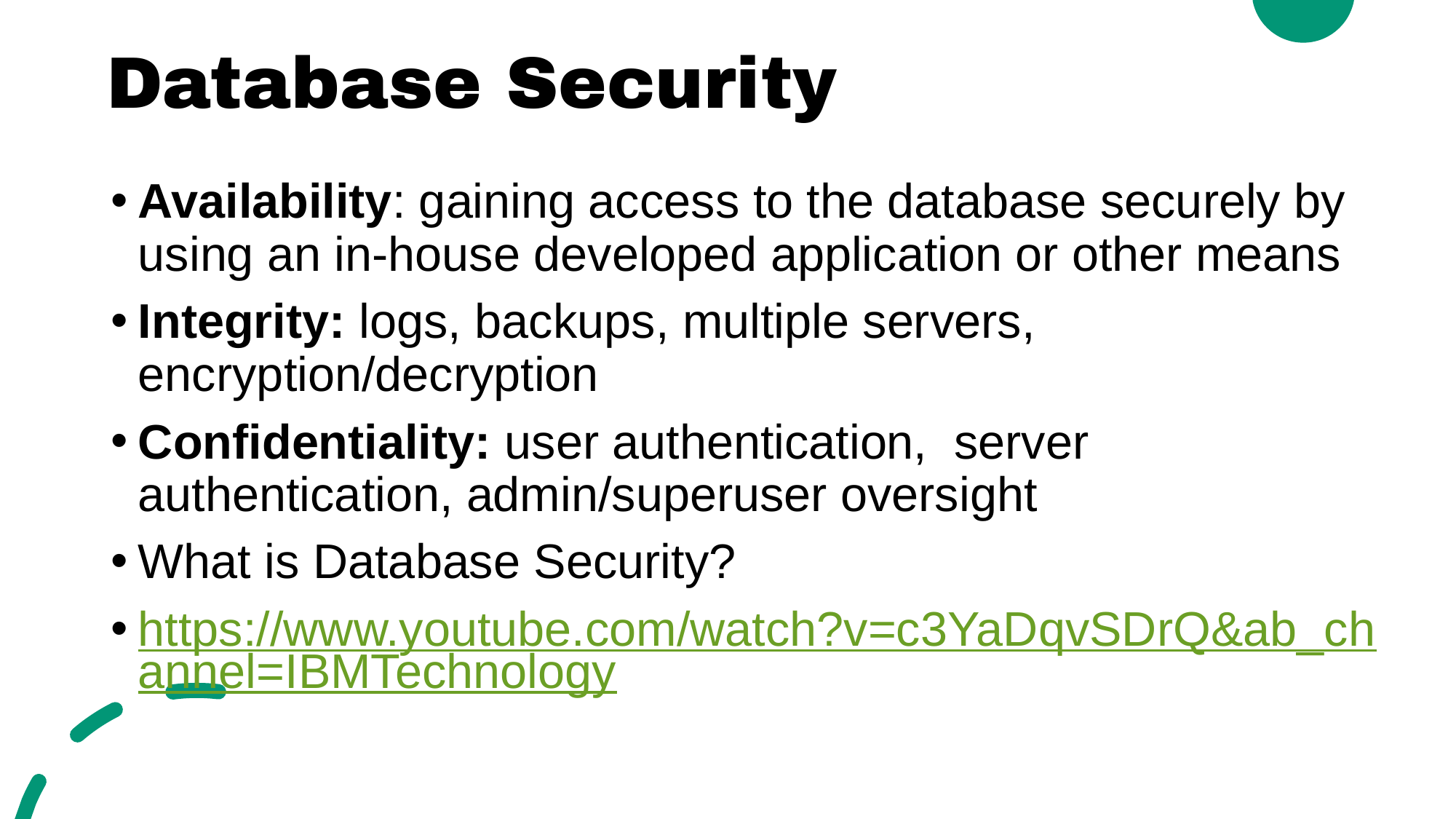

# Database Security
Availability: gaining access to the database securely by using an in-house developed application or other means
Integrity: logs, backups, multiple servers, encryption/decryption
Confidentiality: user authentication,  server authentication, admin/superuser oversight
What is Database Security?
https://www.youtube.com/watch?v=c3YaDqvSDrQ&ab_channel=IBMTechnology